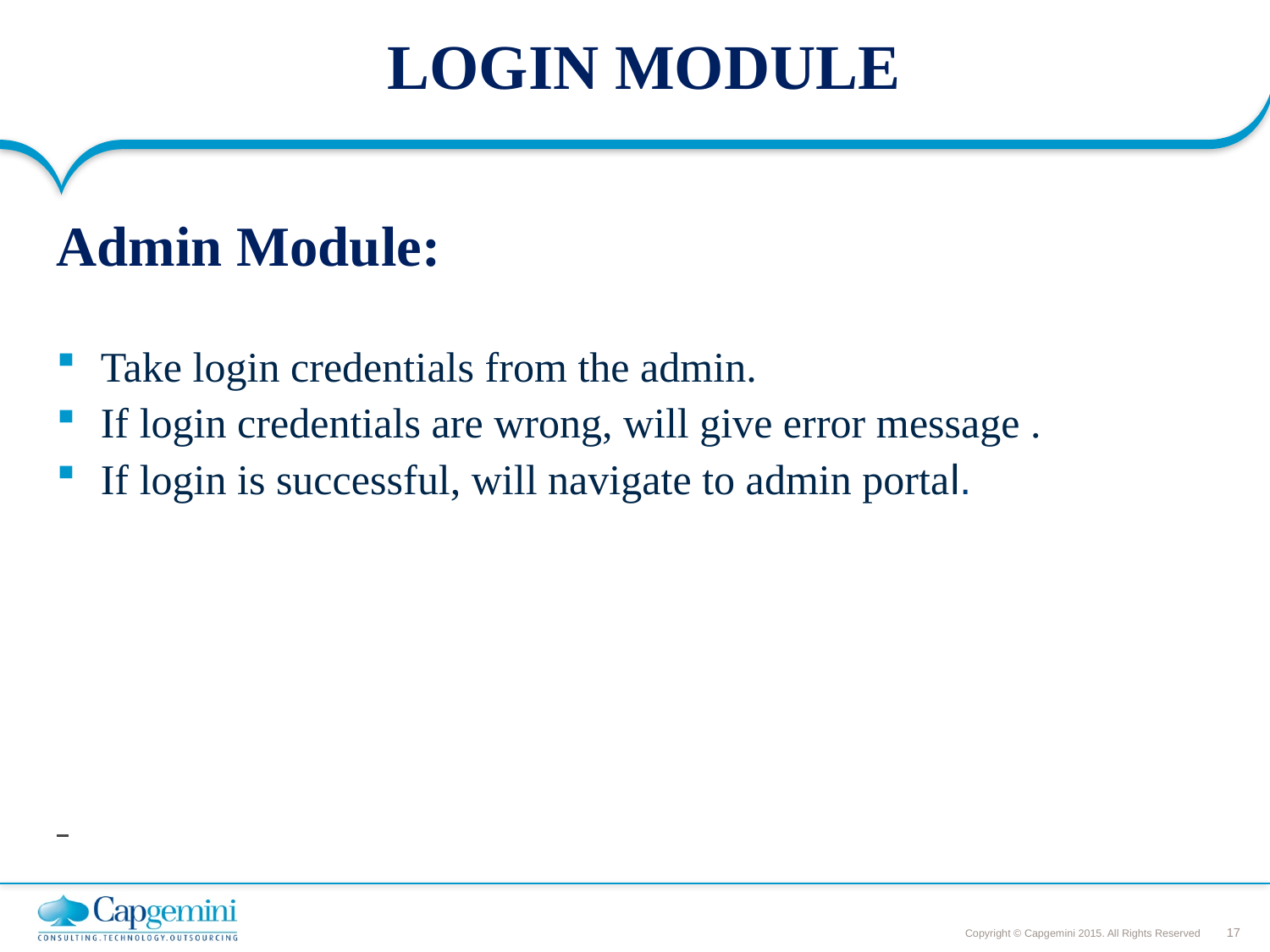

# LOGIN MODULE
Admin Module:

  Take login credentials from the admin.
  If login credentials are wrong, will give error message .
  If login is successful, will navigate to admin portal.